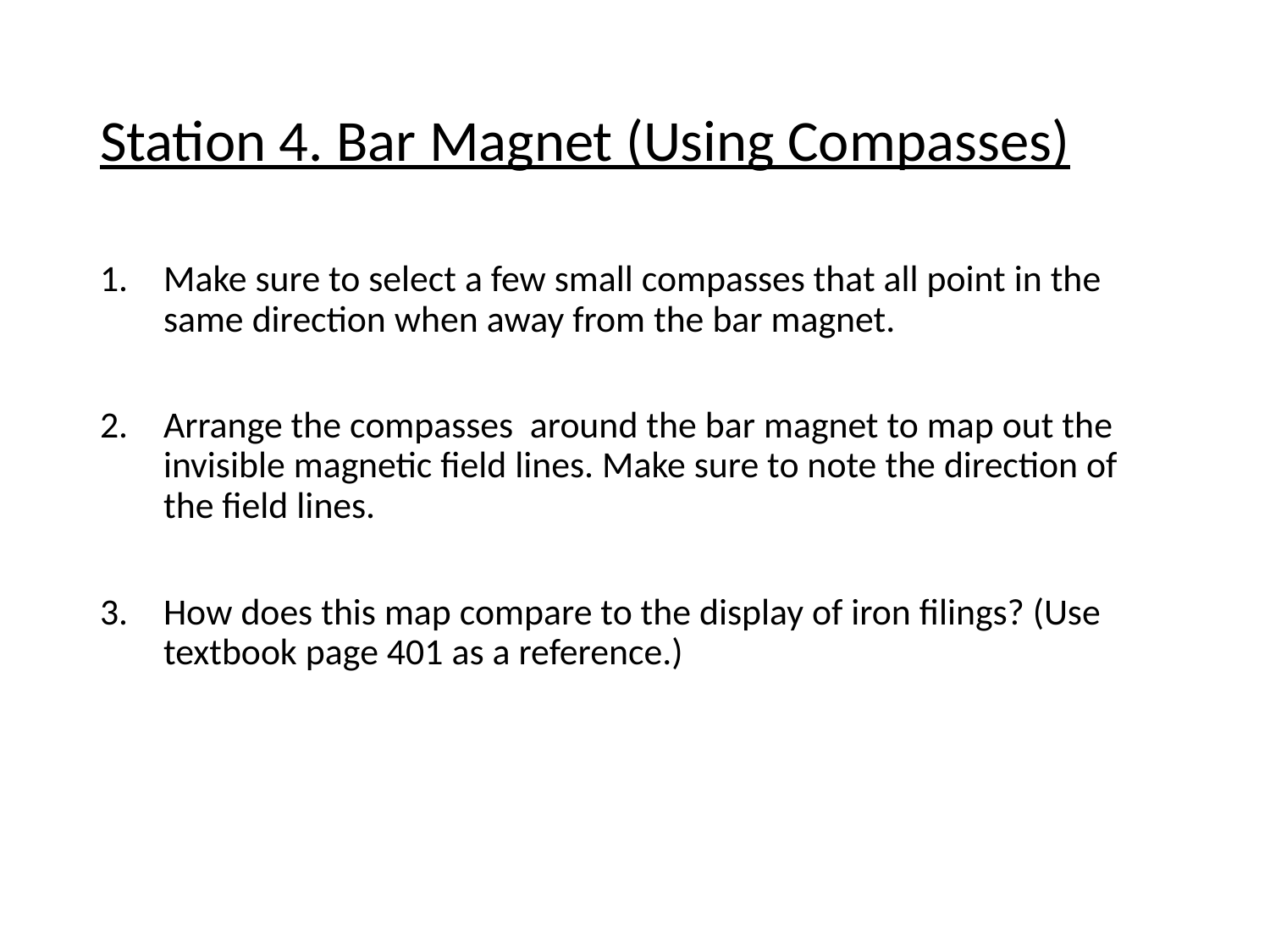

# Station 4. Bar Magnet (Using Compasses)
Make sure to select a few small compasses that all point in the same direction when away from the bar magnet.

Arrange the compasses  around the bar magnet to map out the invisible magnetic field lines. Make sure to note the direction of the field lines.

How does this map compare to the display of iron filings? (Use textbook page 401 as a reference.)